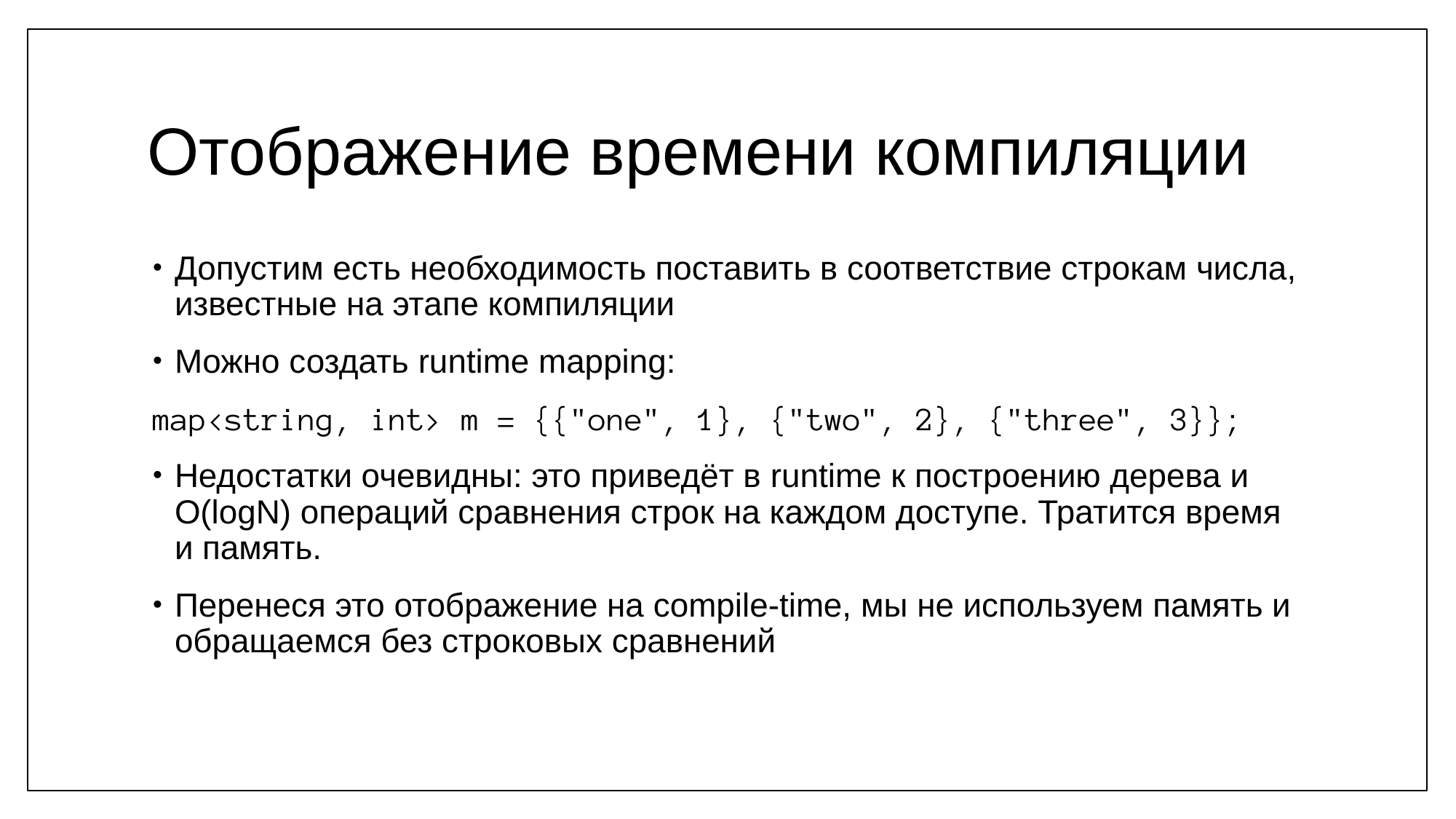

# Отображение времени компиляции
Допустим есть необходимость поставить в соответствие строкам числа, известные на этапе компиляции
Можно создать runtime mapping:
map<string, int> m = {{"one", 1}, {"two", 2}, {"three", 3}};
Недостатки очевидны: это приведёт в runtime к построению дерева и O(logN) операций сравнения строк на каждом доступе. Тратится время и память.
Перенеся это отображение на compile-time, мы не используем память и обращаемся без строковых сравнений